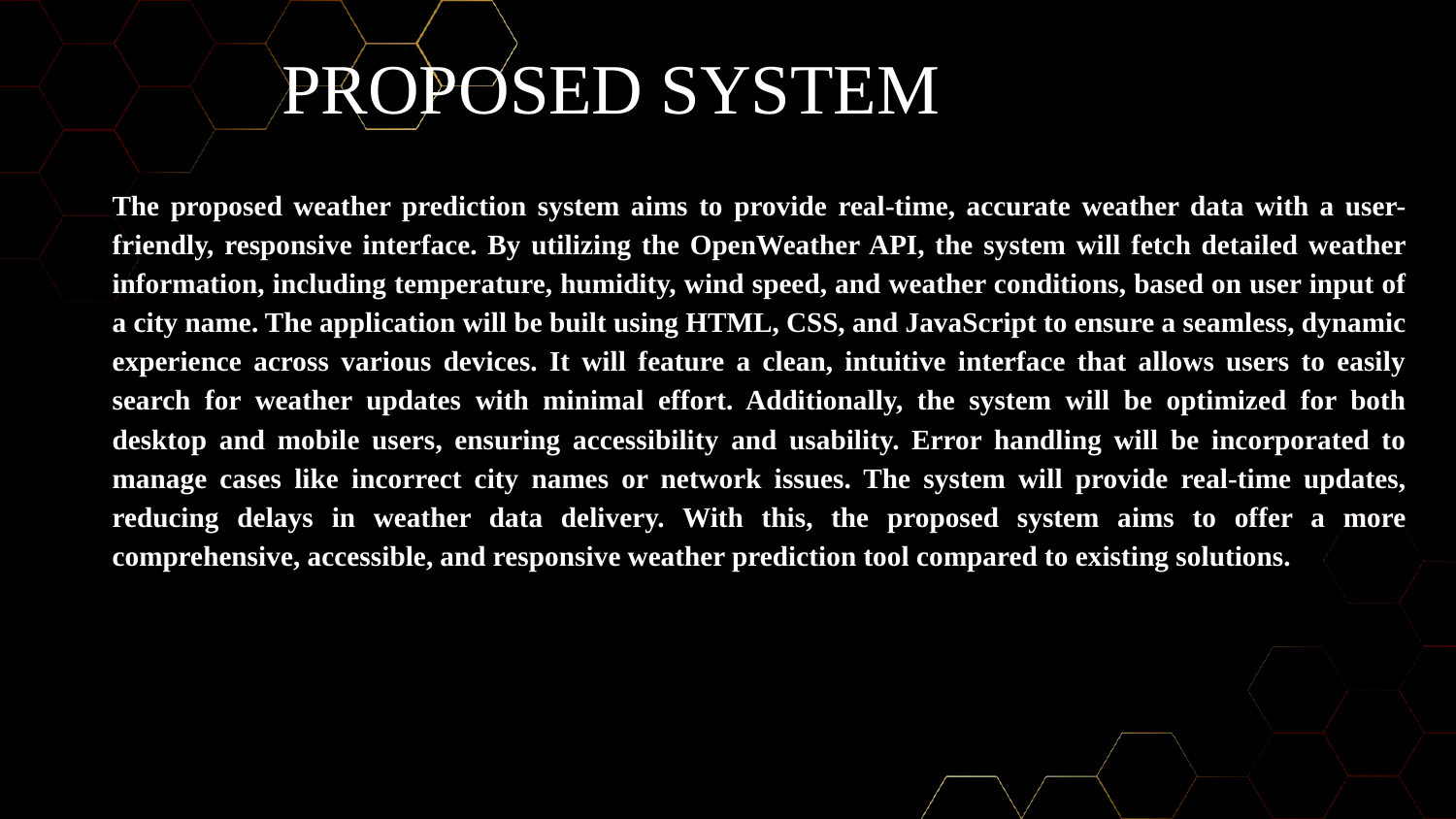

PROPOSED SYSTEM
The proposed weather prediction system aims to provide real-time, accurate weather data with a user-friendly, responsive interface. By utilizing the OpenWeather API, the system will fetch detailed weather information, including temperature, humidity, wind speed, and weather conditions, based on user input of a city name. The application will be built using HTML, CSS, and JavaScript to ensure a seamless, dynamic experience across various devices. It will feature a clean, intuitive interface that allows users to easily search for weather updates with minimal effort. Additionally, the system will be optimized for both desktop and mobile users, ensuring accessibility and usability. Error handling will be incorporated to manage cases like incorrect city names or network issues. The system will provide real-time updates, reducing delays in weather data delivery. With this, the proposed system aims to offer a more comprehensive, accessible, and responsive weather prediction tool compared to existing solutions.